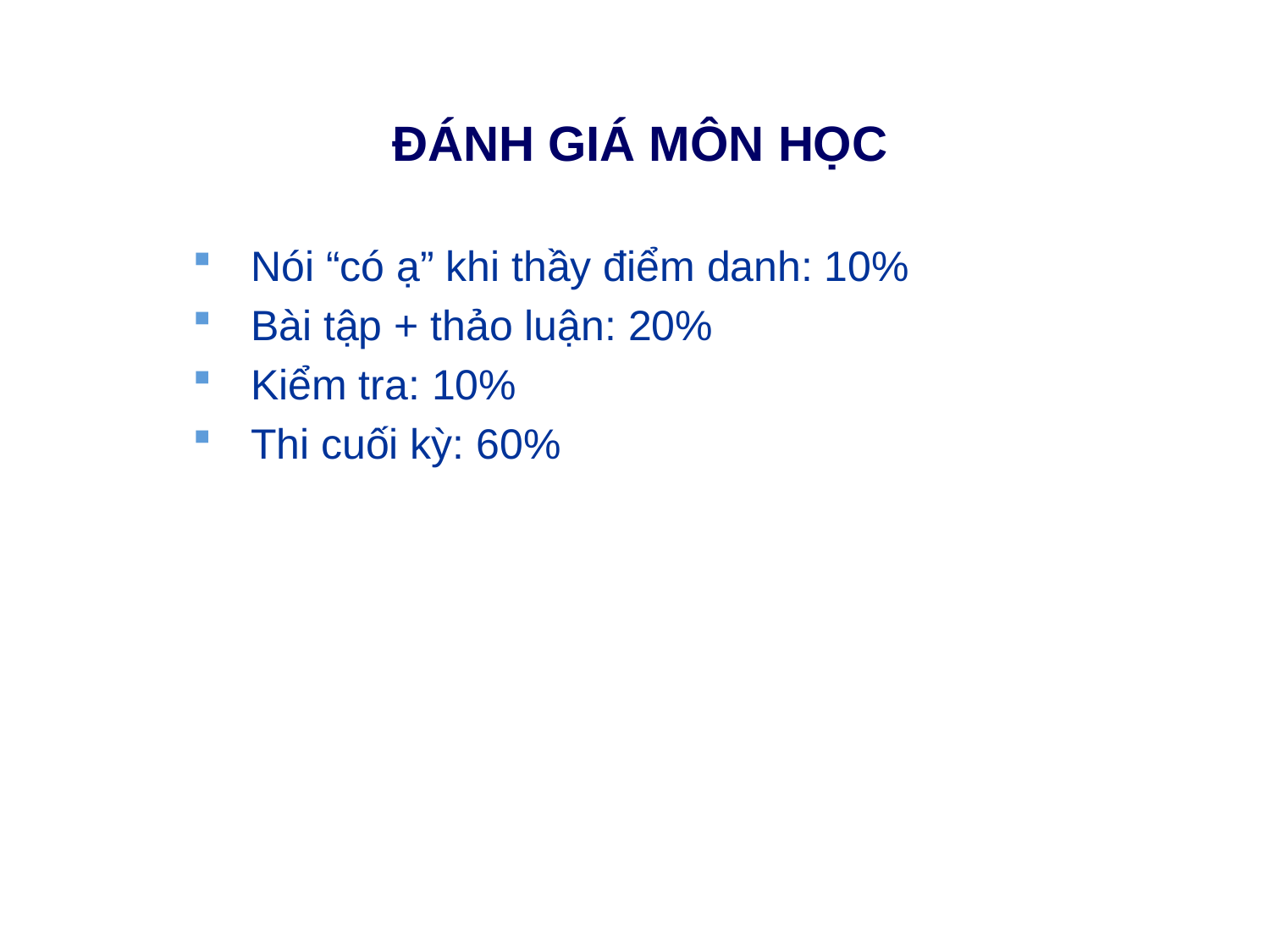

# ĐÁNH GIÁ MÔN HỌC
Nói “có ạ” khi thầy điểm danh: 10%
Bài tập + thảo luận: 20%
Kiểm tra: 10%
Thi cuối kỳ: 60%